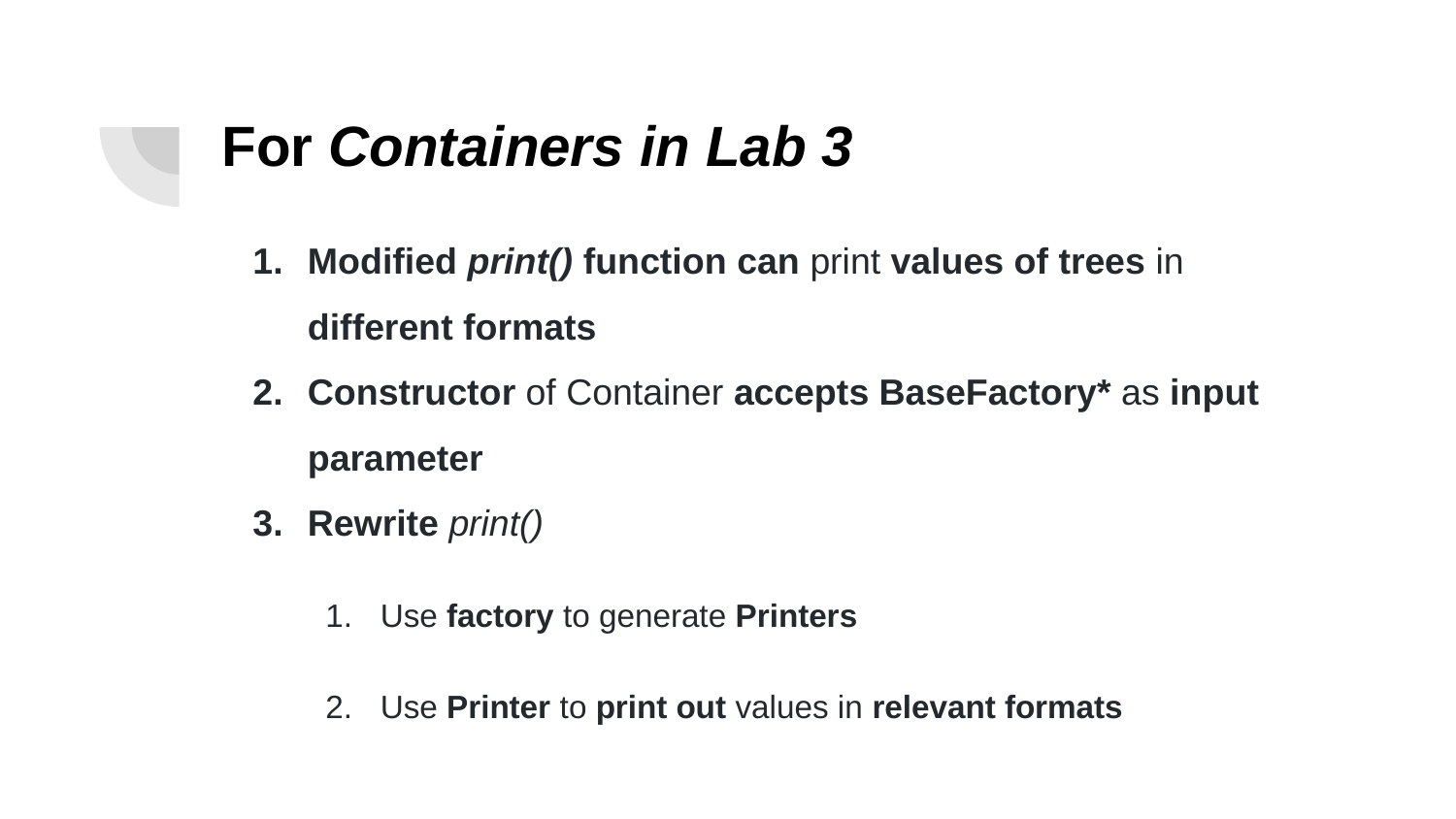

# For Containers in Lab 3
Modified print() function can print values of trees in different formats
Constructor of Container accepts BaseFactory* as input parameter
Rewrite print()
Use factory to generate Printers
Use Printer to print out values in relevant formats